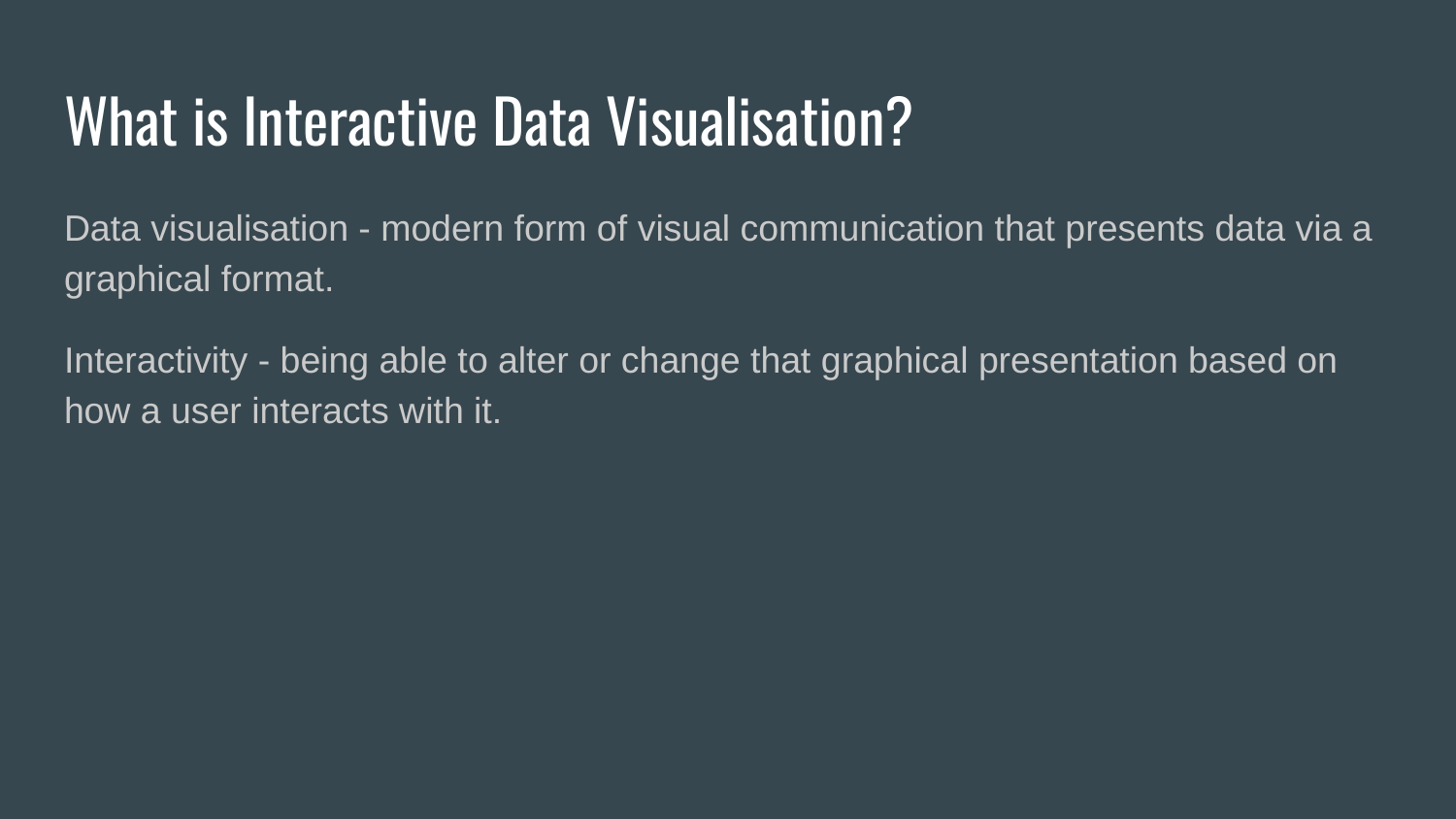

# What is Interactive Data Visualisation?
Data visualisation - modern form of visual communication that presents data via a graphical format.
Interactivity - being able to alter or change that graphical presentation based on how a user interacts with it.